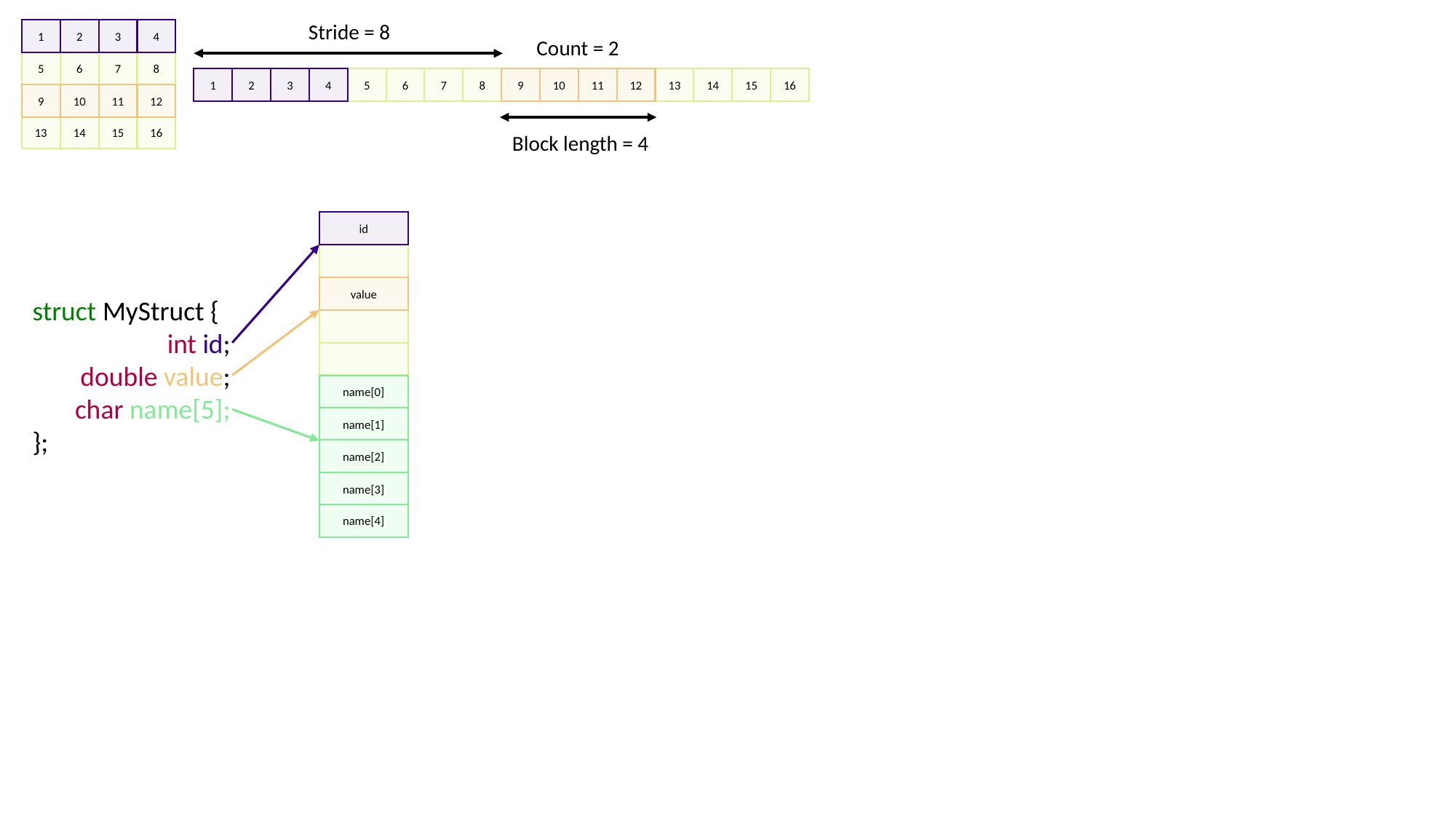

Stride = 8
3
4
2
1
Count = 2
7
8
6
5
13
15
16
14
11
12
10
7
8
9
6
3
4
5
2
1
Stride = 8
11
12
10
9
13
15
16
14
Block length = 4
struct MyStruct {
    int id;
    double value;
    char name[5];
};
id

value

name[0]
name[1]
name[2]
name[3]
name[4]